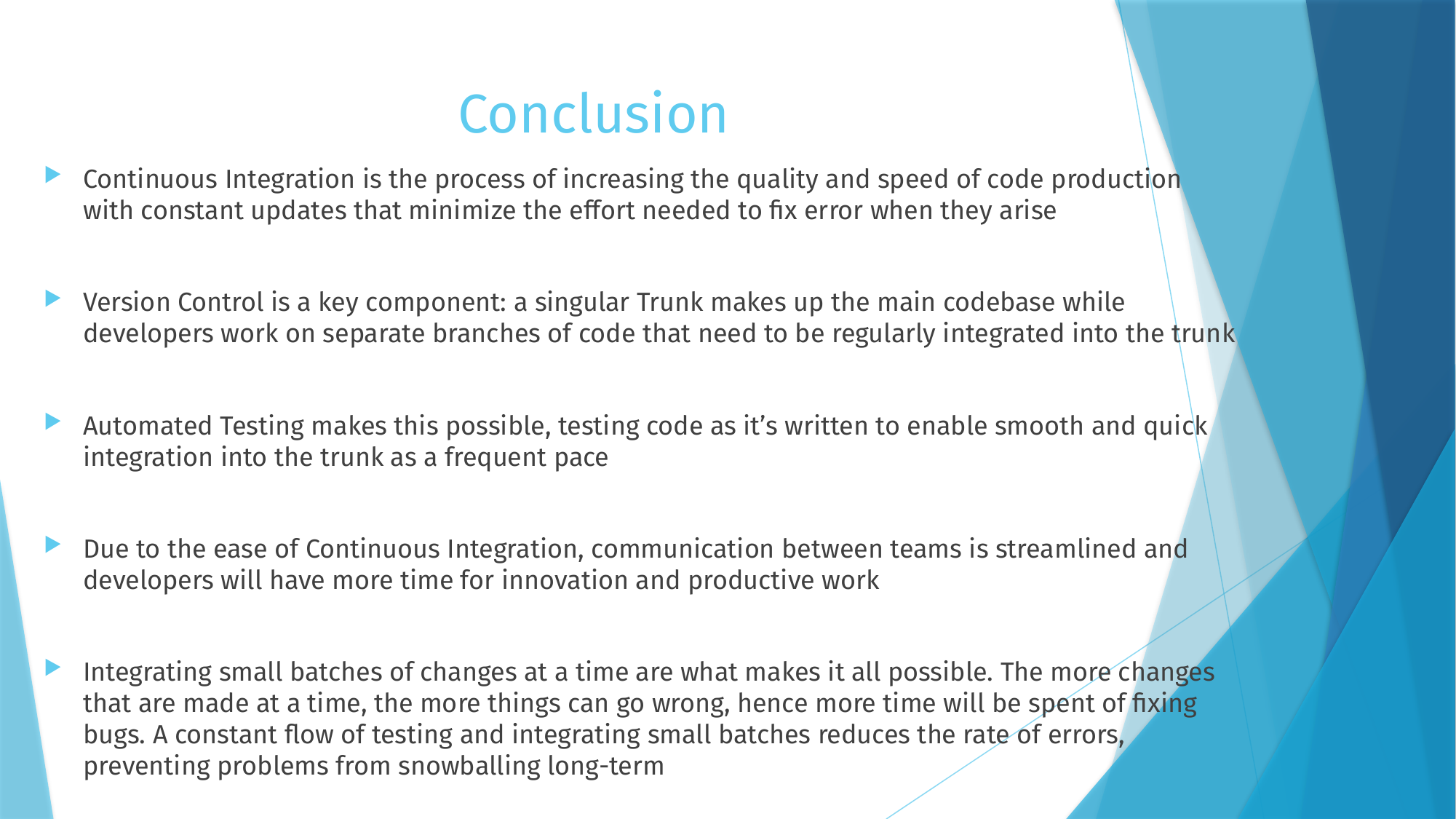

# Conclusion
Continuous Integration is the process of increasing the quality and speed of code production with constant updates that minimize the effort needed to fix error when they arise

Version Control is a key component: a singular Trunk makes up the main codebase while developers work on separate branches of code that need to be regularly integrated into the trunk

Automated Testing makes this possible, testing code as it’s written to enable smooth and quick integration into the trunk as a frequent pace

Due to the ease of Continuous Integration, communication between teams is streamlined and developers will have more time for innovation and productive work

Integrating small batches of changes at a time are what makes it all possible. The more changes that are made at a time, the more things can go wrong, hence more time will be spent of fixing bugs. A constant flow of testing and integrating small batches reduces the rate of errors, preventing problems from snowballing long-term